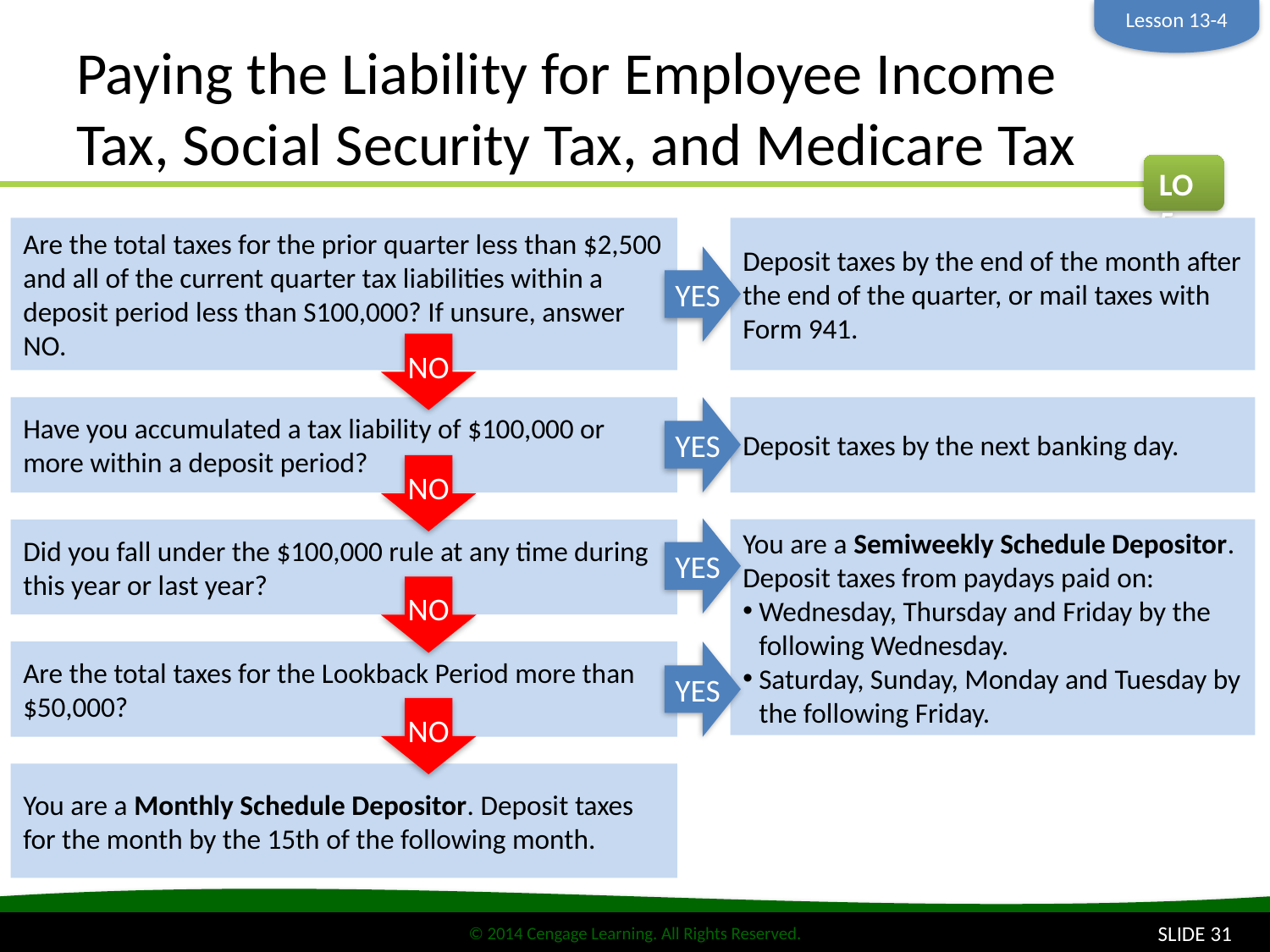

Lesson 13-4

# Paying the Liability for Employee Income Tax, Social Security Tax, and Medicare Tax
LO5
Are the total taxes for the prior quarter less than $2,500 and all of the current quarter tax liabilities within a deposit period less than S100,000? If unsure, answer NO.
Deposit taxes by the end of the month after the end of the quarter, or mail taxes with Form 941.
YES
NO
Have you accumulated a tax liability of $100,000 or more within a deposit period?
YES
Deposit taxes by the next banking day.
NO
YES
Did you fall under the $100,000 rule at any time during this year or last year?
You are a Semiweekly Schedule Depositor.
Deposit taxes from paydays paid on:
Wednesday, Thursday and Friday by the following Wednesday.
Saturday, Sunday, Monday and Tuesday by the following Friday.
NO
Are the total taxes for the Lookback Period more than $50,000?
YES
NO
You are a Monthly Schedule Depositor. Deposit taxes for the month by the 15th of the following month.
SLIDE 31